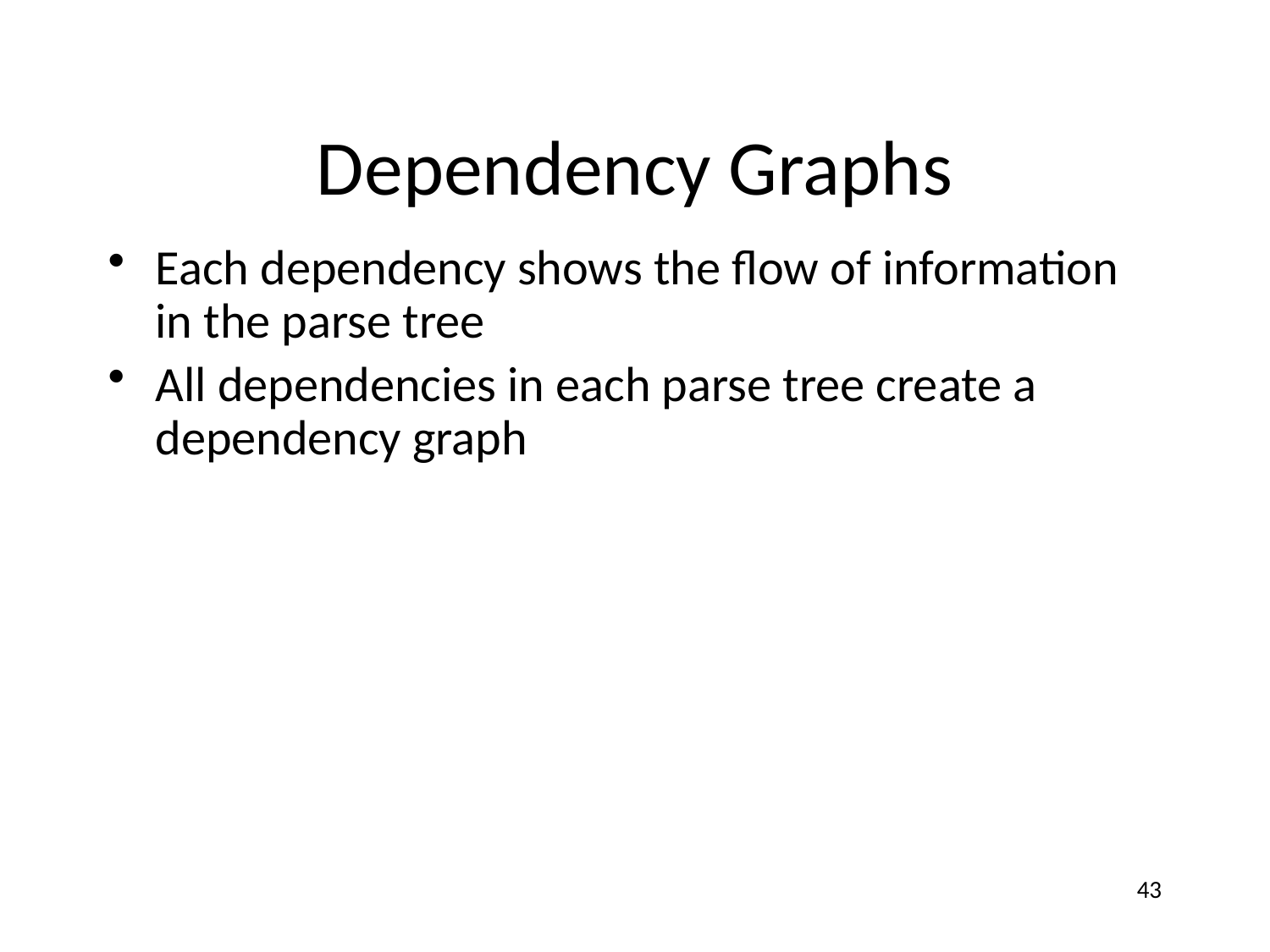

# Dependency Graphs
Each dependency shows the flow of information in the parse tree
All dependencies in each parse tree create a dependency graph
43